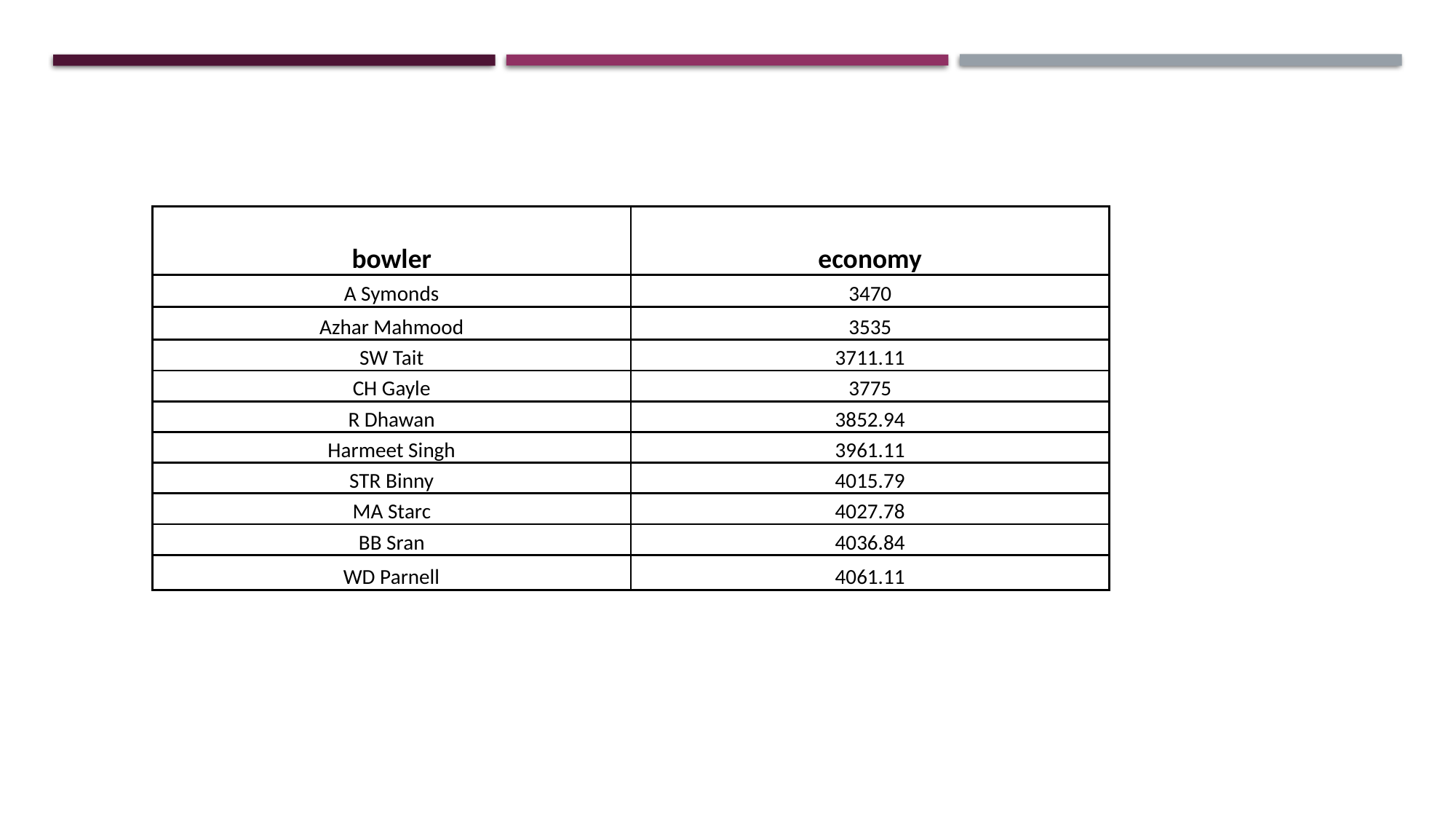

| bowler | economy |
| --- | --- |
| A Symonds | 3470 |
| Azhar Mahmood | 3535 |
| SW Tait | 3711.11 |
| CH Gayle | 3775 |
| R Dhawan | 3852.94 |
| Harmeet Singh | 3961.11 |
| STR Binny | 4015.79 |
| MA Starc | 4027.78 |
| BB Sran | 4036.84 |
| WD Parnell | 4061.11 |